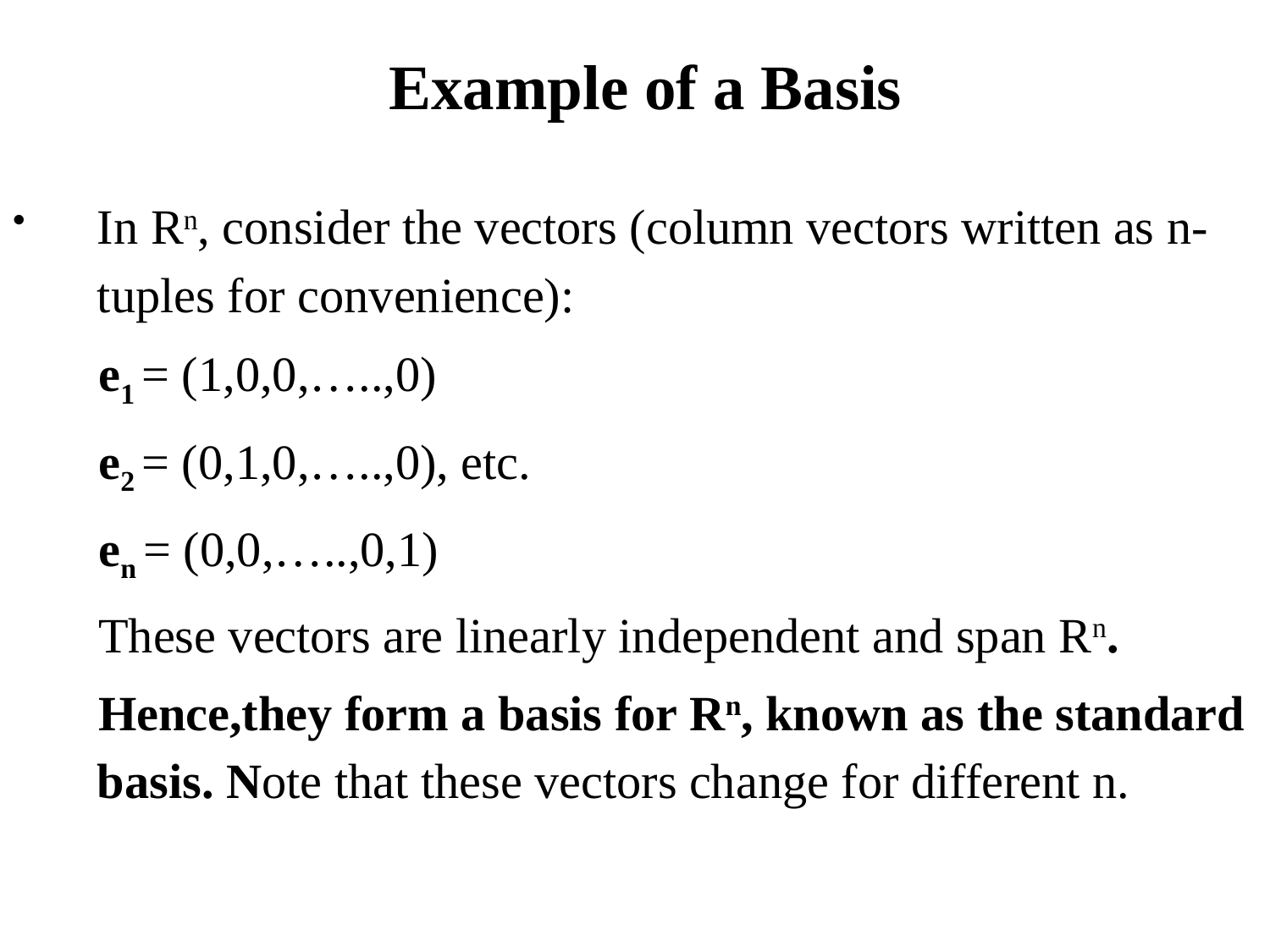

# Example of a Basis
In Rn, consider the vectors (column vectors written as n-tuples for convenience):
       e1 = (1,0,0,…..,0)
       e2 = (0,1,0,…..,0), etc.
       en = (0,0,…..,0,1)
       These vectors are linearly independent and span Rn.
       Hence,they form a basis for Rn, known as the standard basis. Note that these vectors change for different n.